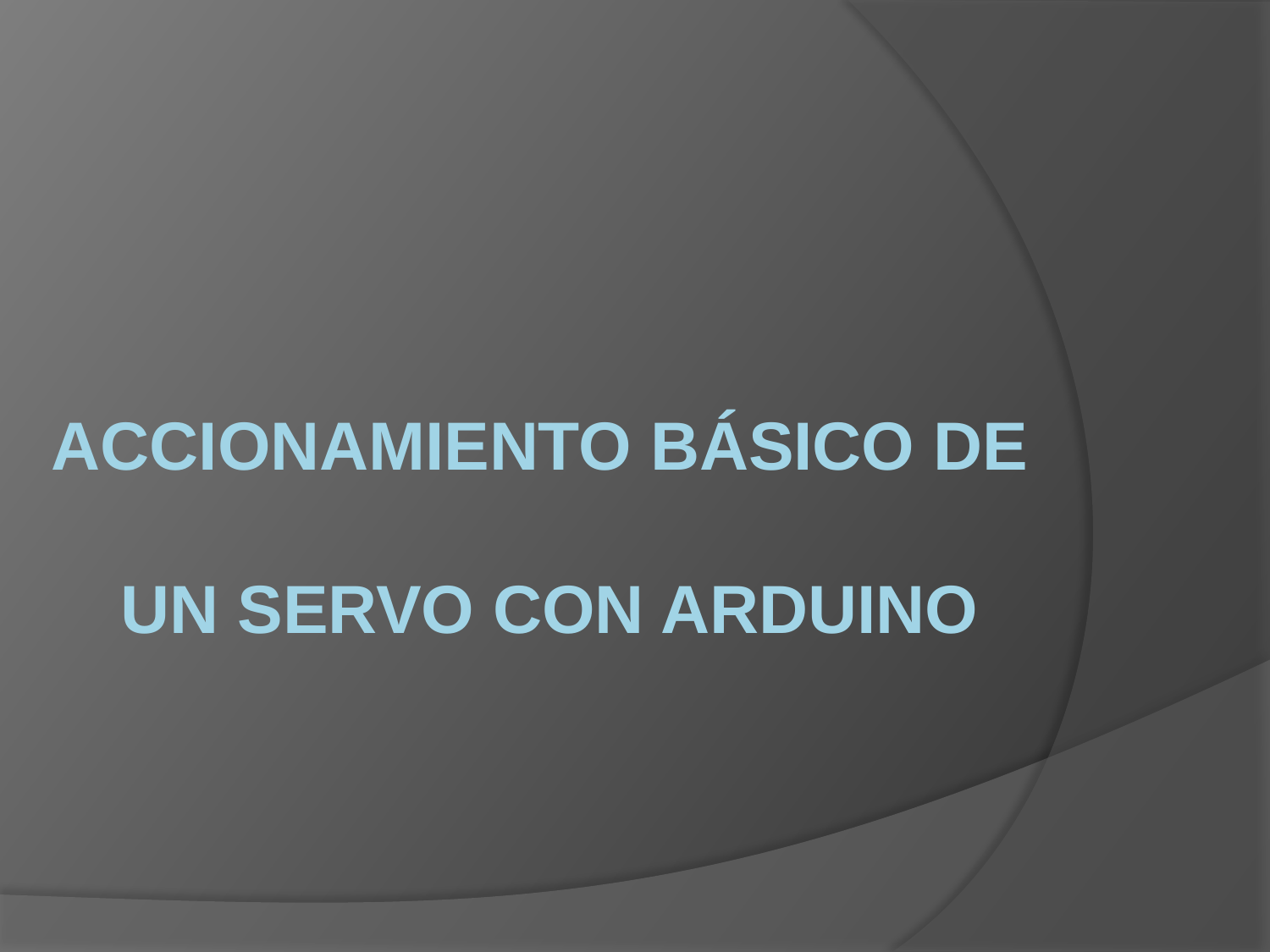

# Accionamiento básico de un servo con Arduino